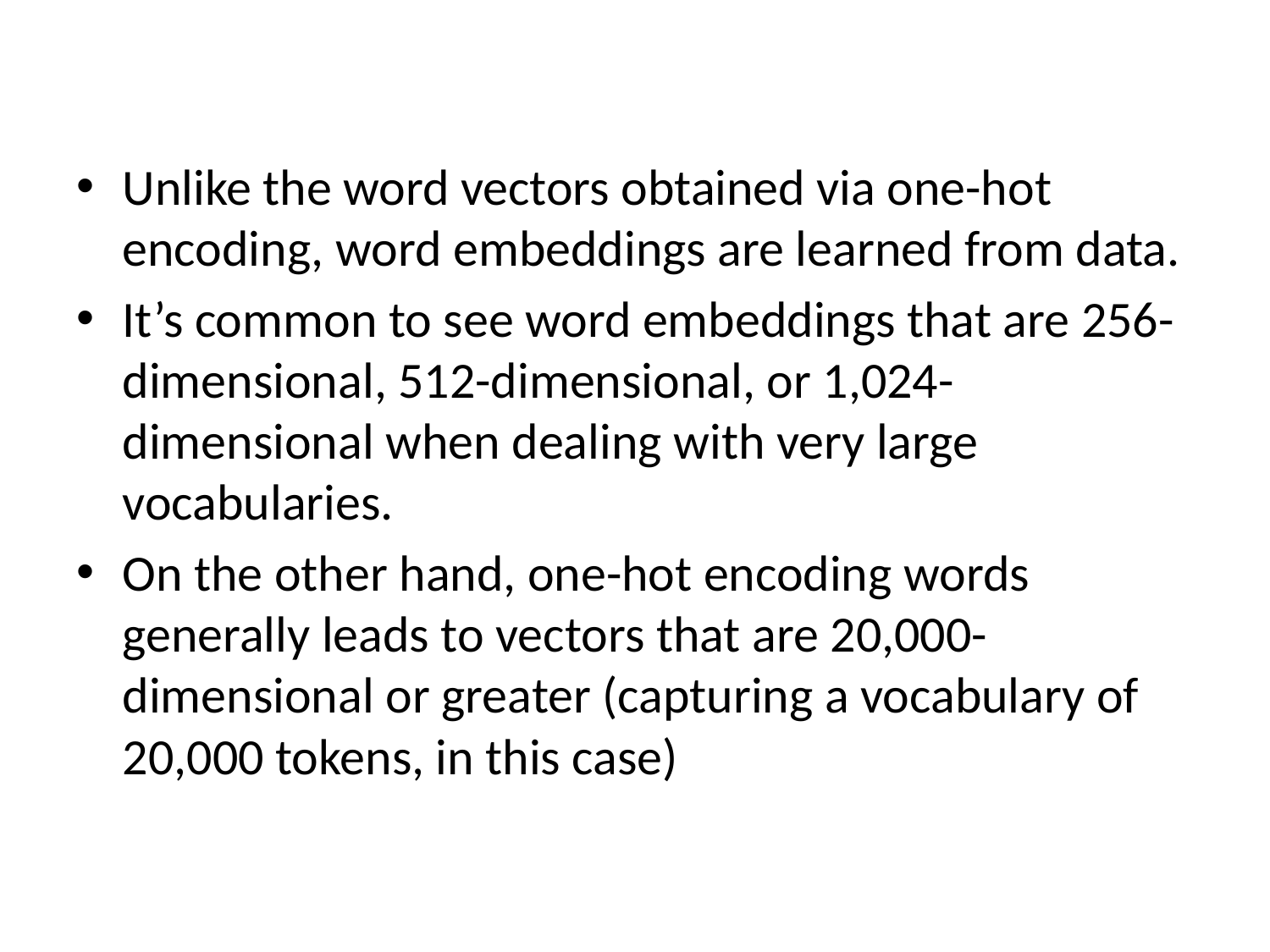

#
Unlike the word vectors obtained via one-hot encoding, word embeddings are learned from data.
It’s common to see word embeddings that are 256-dimensional, 512-dimensional, or 1,024-dimensional when dealing with very large vocabularies.
On the other hand, one-hot encoding words generally leads to vectors that are 20,000-dimensional or greater (capturing a vocabulary of 20,000 tokens, in this case)